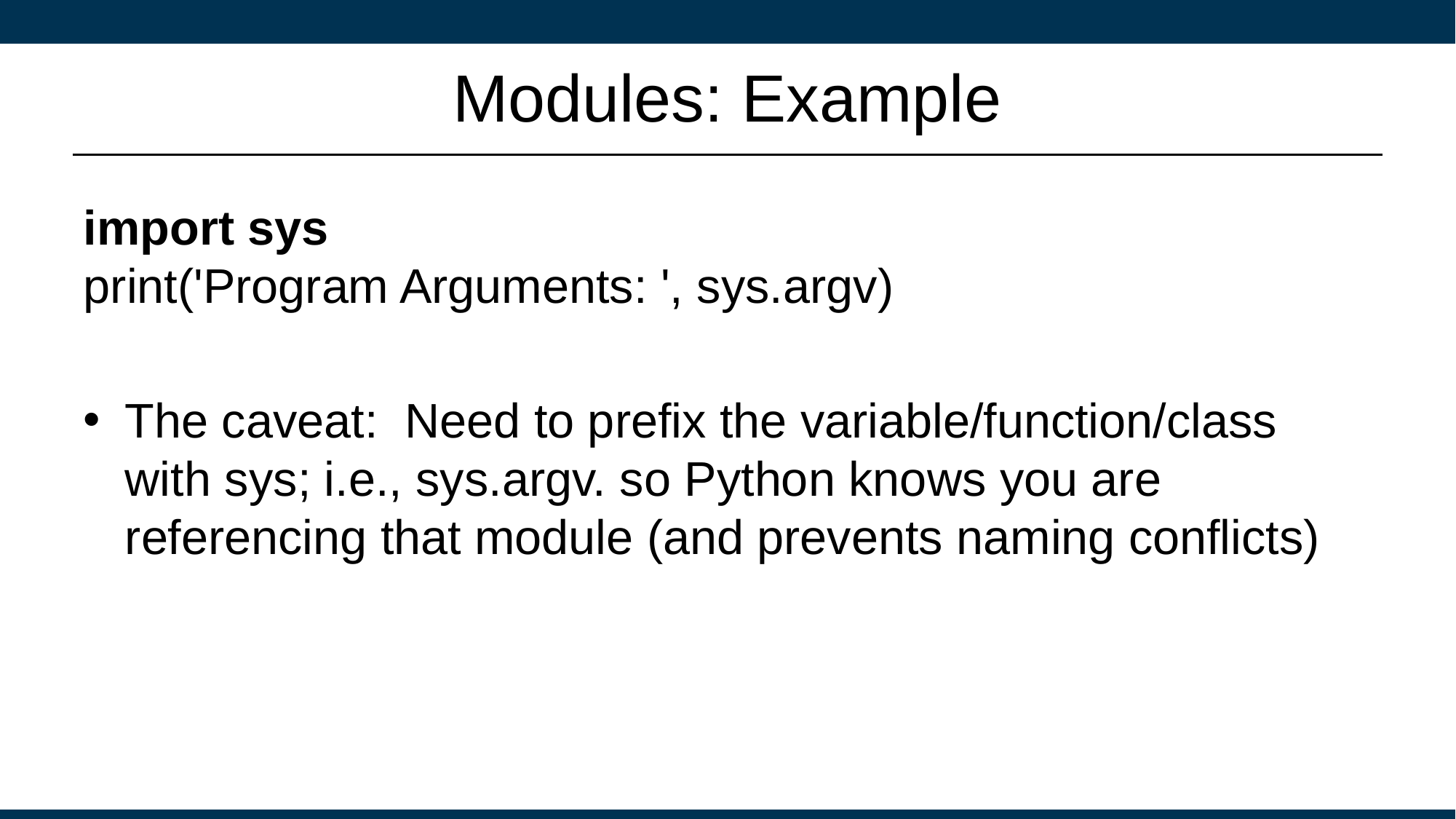

# Modules: Example
import sys
print('Program Arguments: ', sys.argv)

The caveat:  Need to prefix the variable/function/class with sys; i.e., sys.argv. so Python knows you are referencing that module (and prevents naming conflicts)